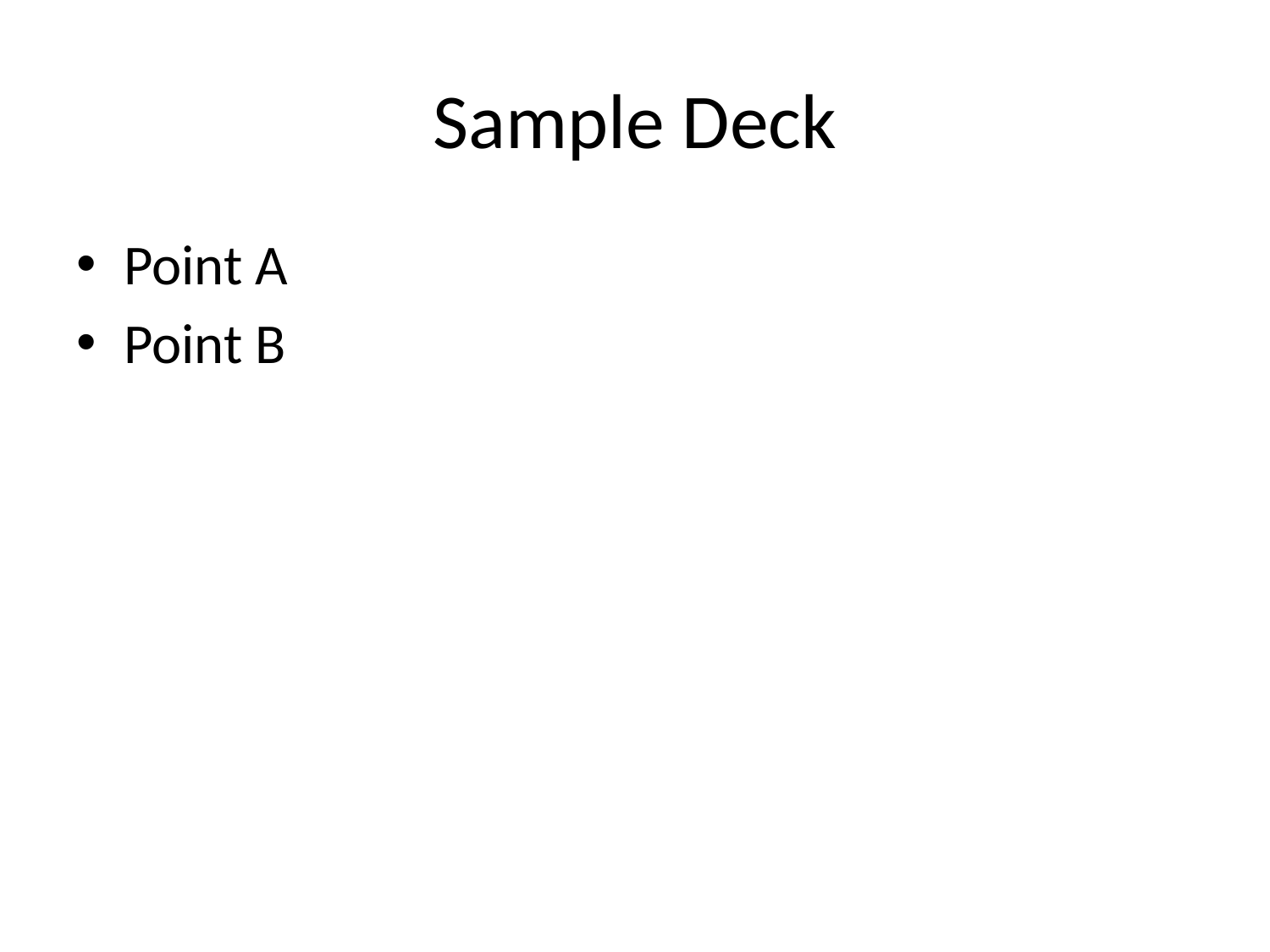

# Sample Deck
Point A
Point B